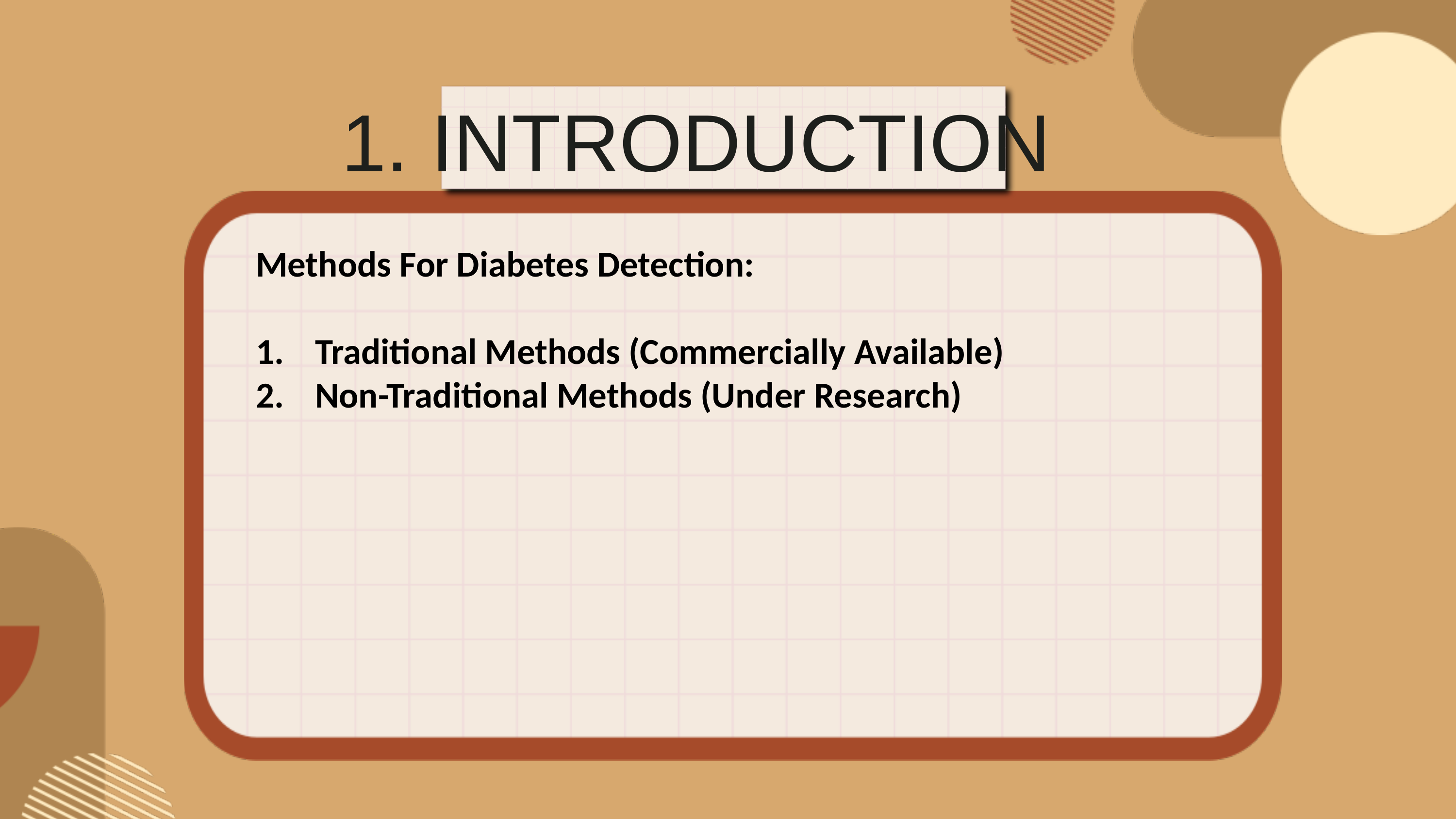

1. INTRODUCTION

Methods For Diabetes Detection:

Traditional Methods (Commercially Available)
Non-Traditional Methods (Under Research)